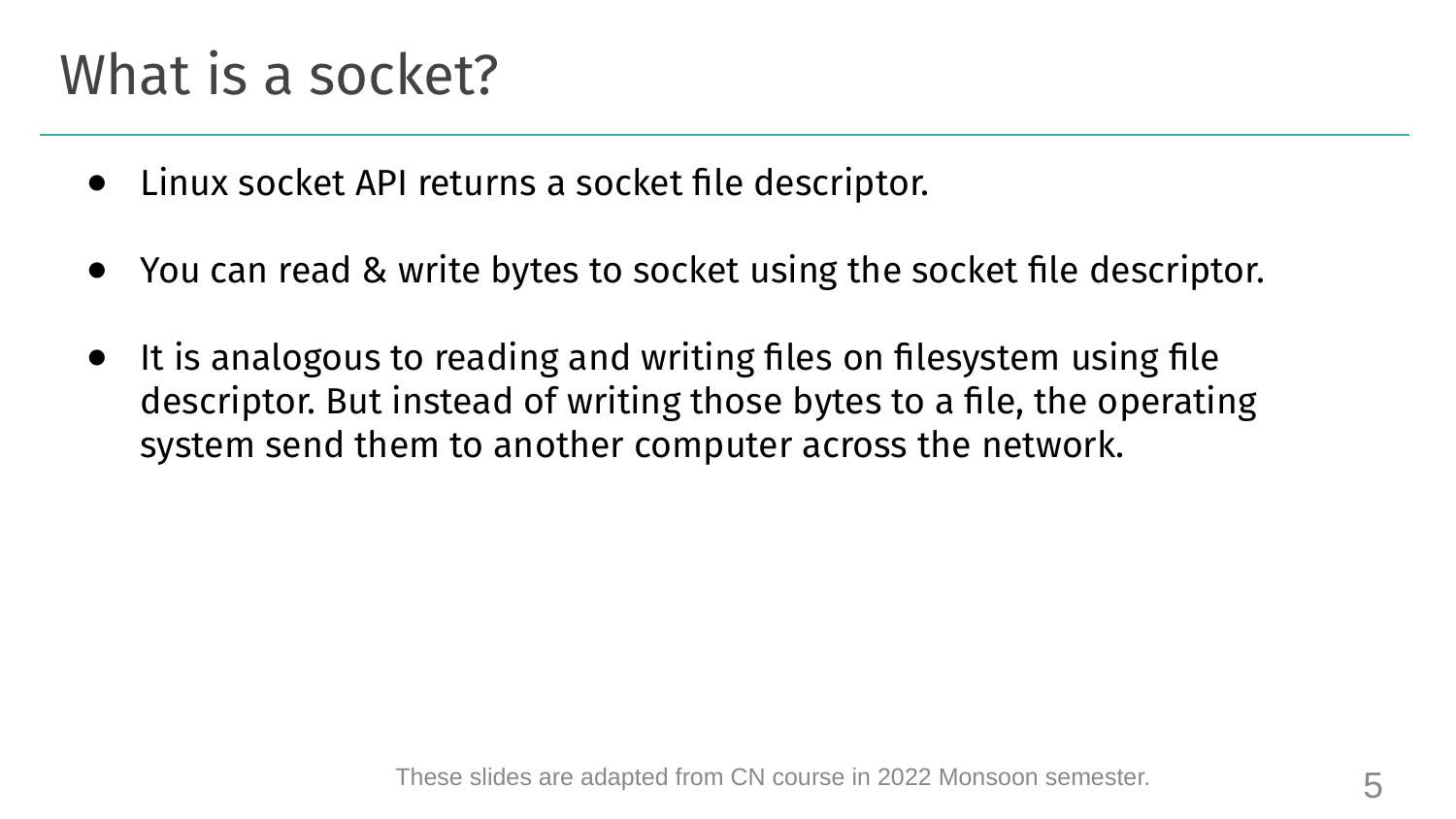

# What is a socket?
Linux socket API returns a socket file descriptor.

You can read & write bytes to socket using the socket file descriptor.

It is analogous to reading and writing files on filesystem using file descriptor. But instead of writing those bytes to a file, the operating system send them to another computer across the network.
These slides are adapted from CN course in 2022 Monsoon semester.
5